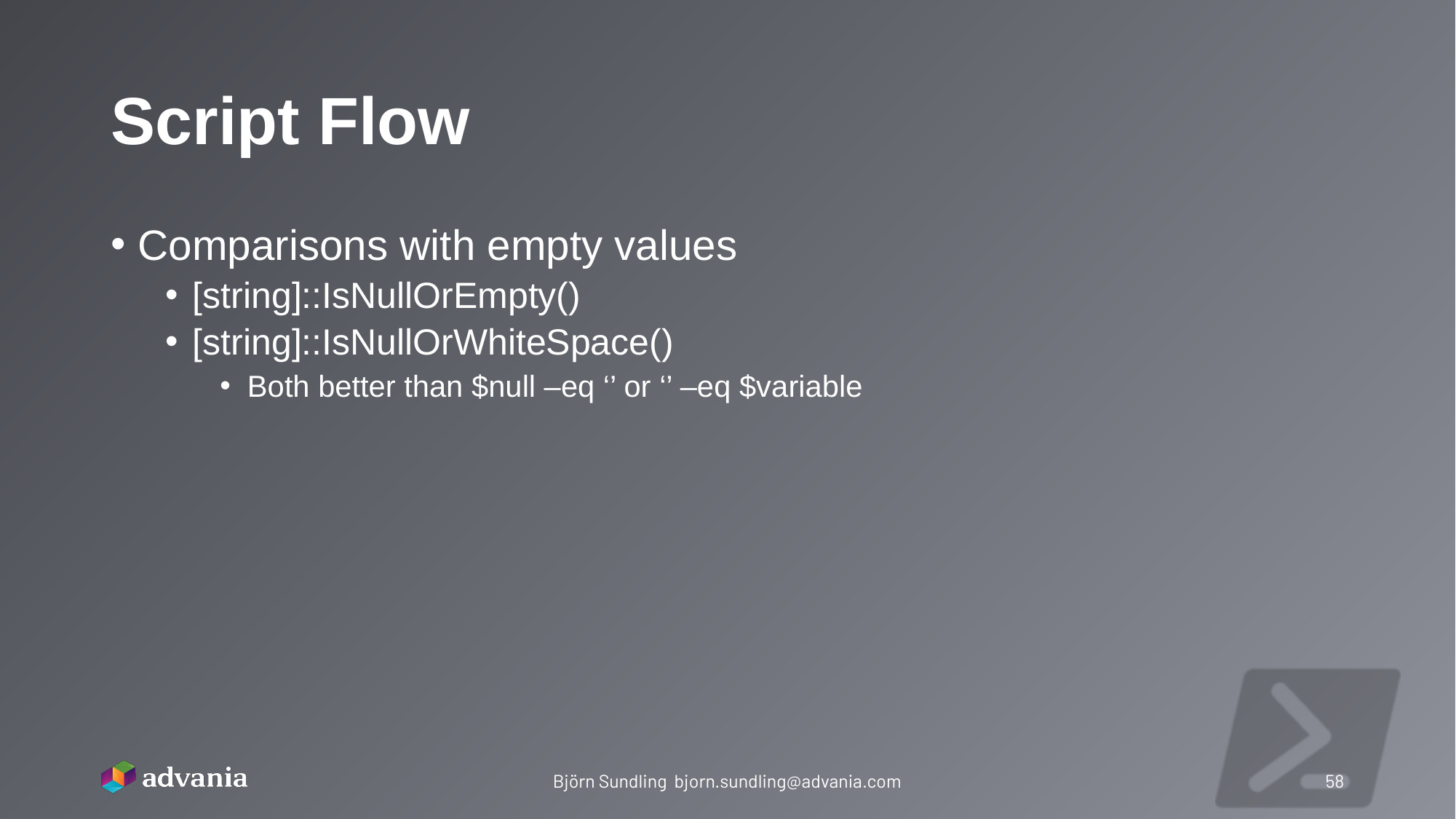

# Script Flow
Comparisons with empty values
[string]::IsNullOrEmpty()
[string]::IsNullOrWhiteSpace()
Both better than $null –eq ‘’ or ‘’ –eq $variable
Björn Sundling  bjorn.sundling@advania.com
58